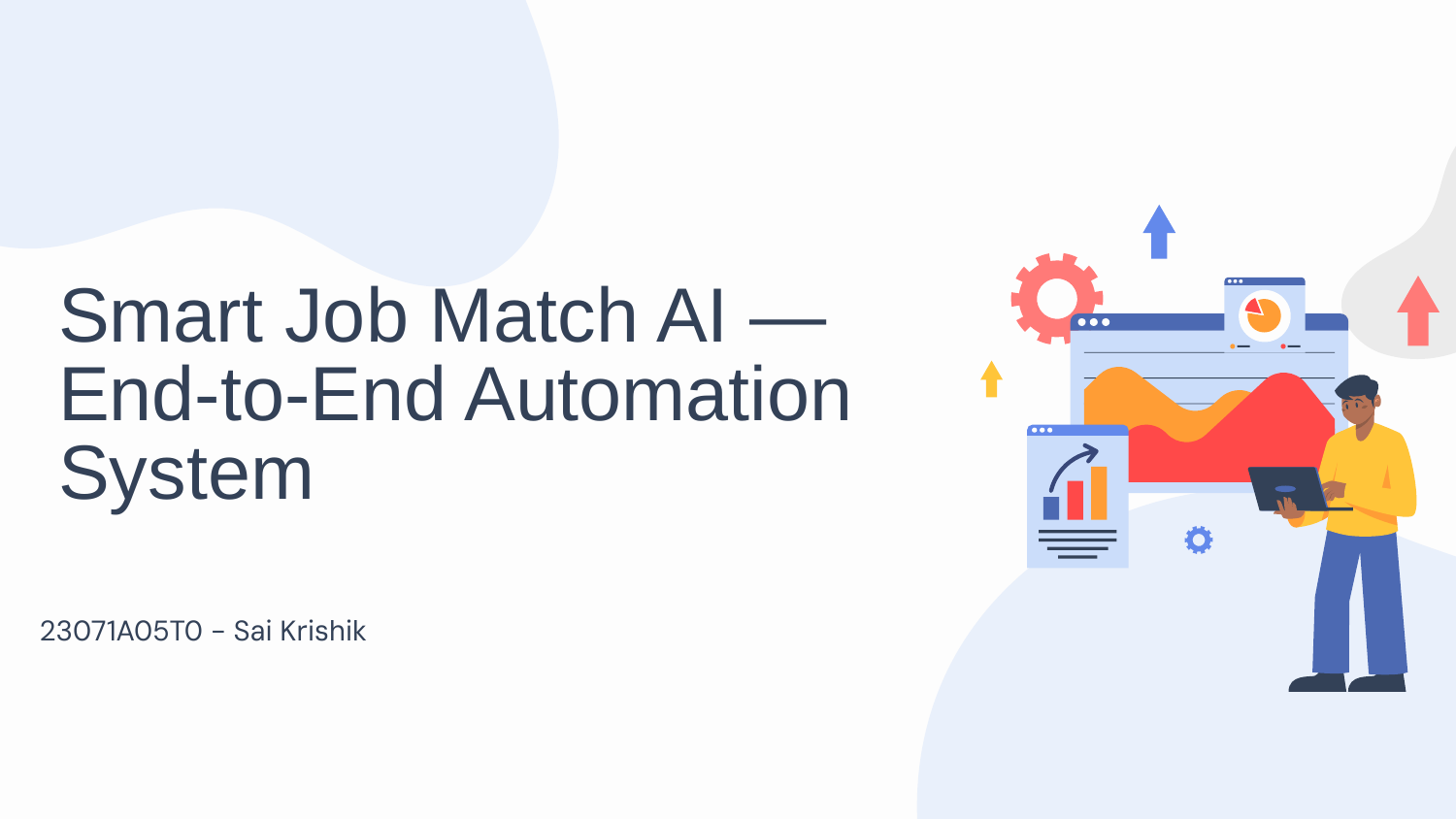

# Smart Job Match AI — End-to-End Automation System

23071A05T0 - Sai Krishik